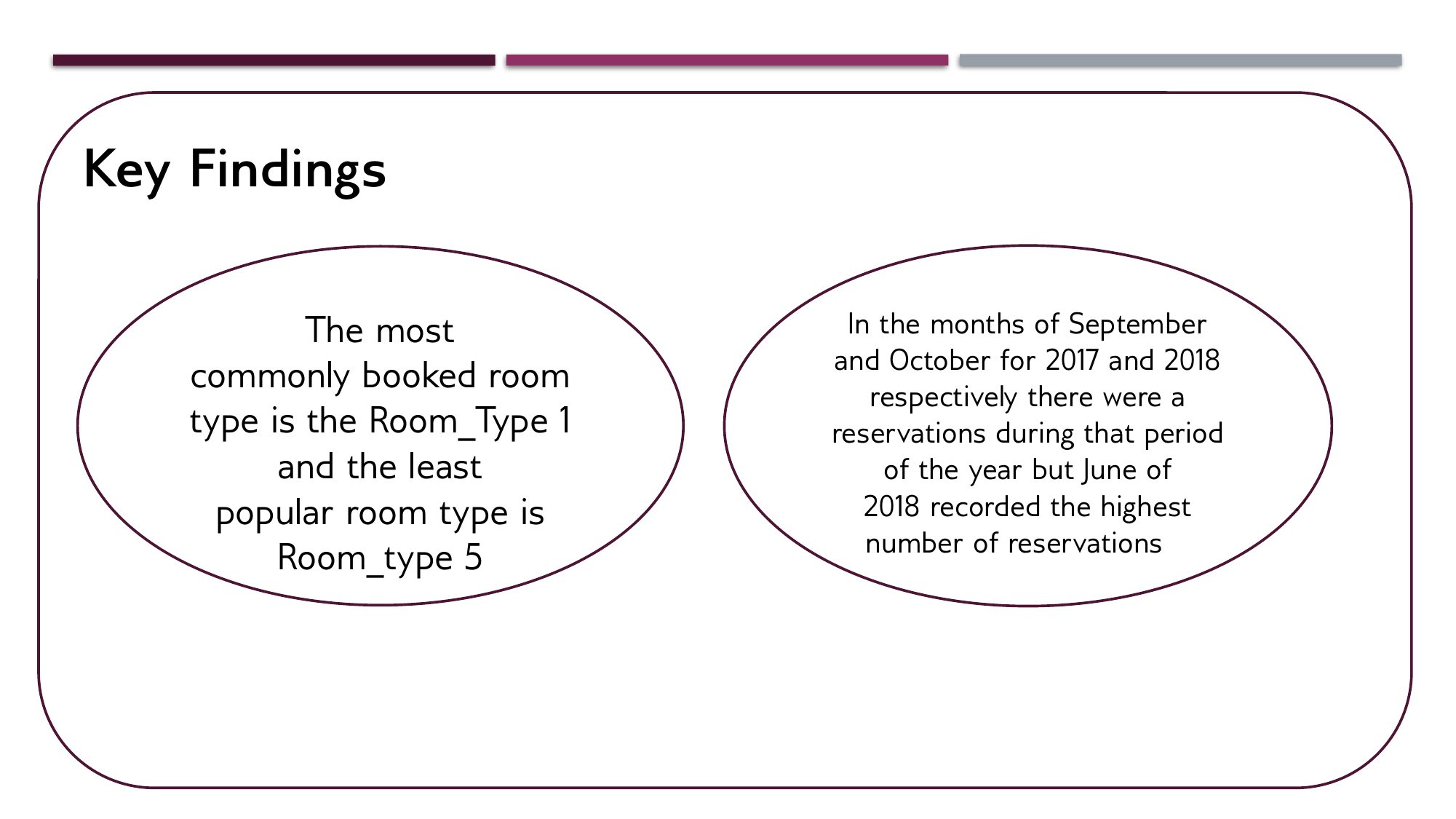

Key Findings

In the months of September and October for 2017 and 2018 respectively there were a reservations during that period of the year but June of 2018 recorded the highest number of reservations
The most commonly booked room type is the Room_Type 1 and the least popular room type is Room_type 5